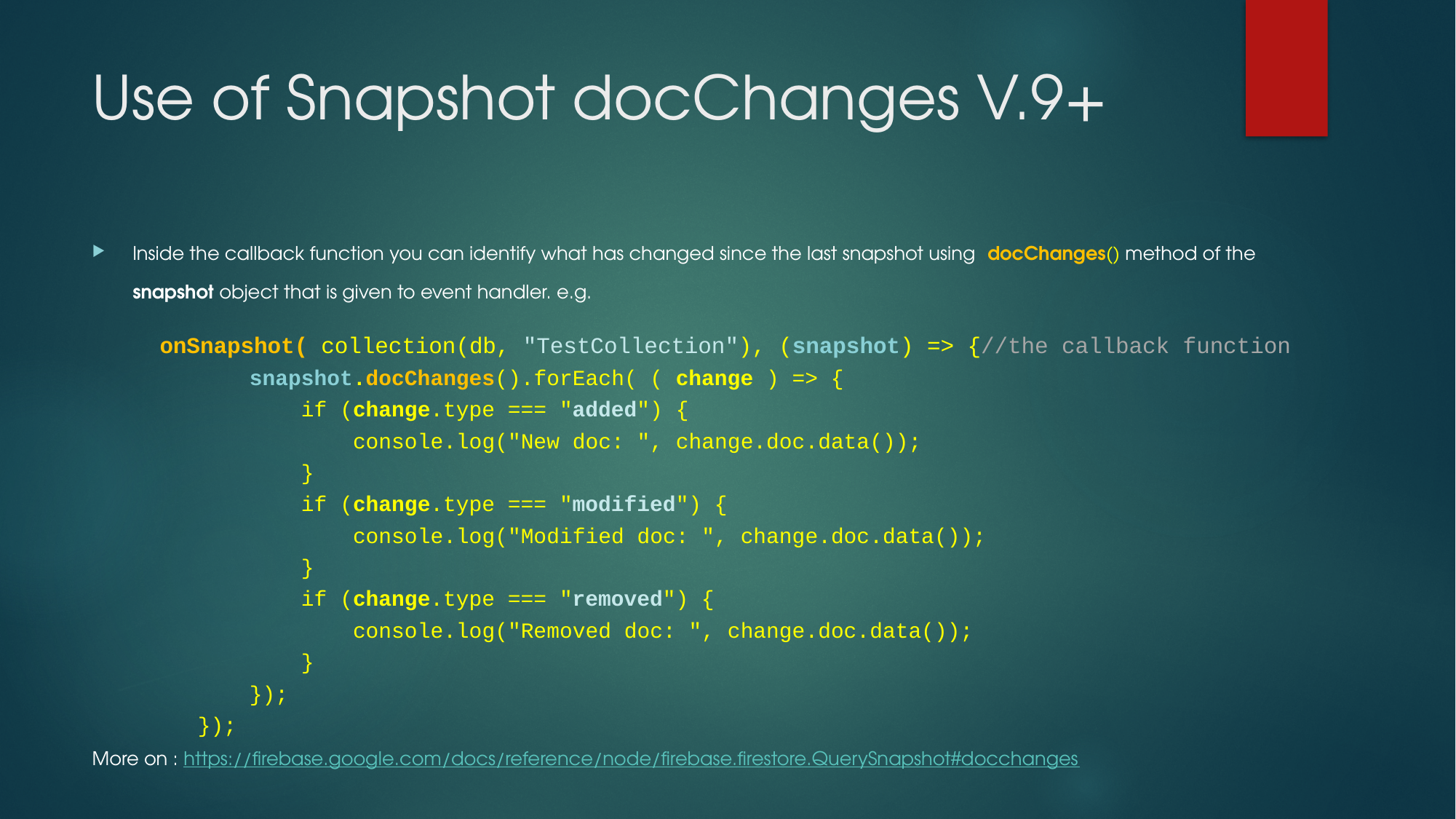

# Use of Snapshot docChanges V.9+
Inside the callback function you can identify what has changed since the last snapshot using  docChanges() method of the snapshot object that is given to event handler. e.g.
	onSnapshot( collection(db, "TestCollection"), (snapshot) => {//the callback function
        snapshot.docChanges().forEach( ( change ) => {
            if (change.type === "added") {
                console.log("New doc: ", change.doc.data());
            }
            if (change.type === "modified") {
                console.log("Modified doc: ", change.doc.data());
            }
            if (change.type === "removed") {
                console.log("Removed doc: ", change.doc.data());
            }
        });
    });
More on : https://firebase.google.com/docs/reference/node/firebase.firestore.QuerySnapshot#docchanges